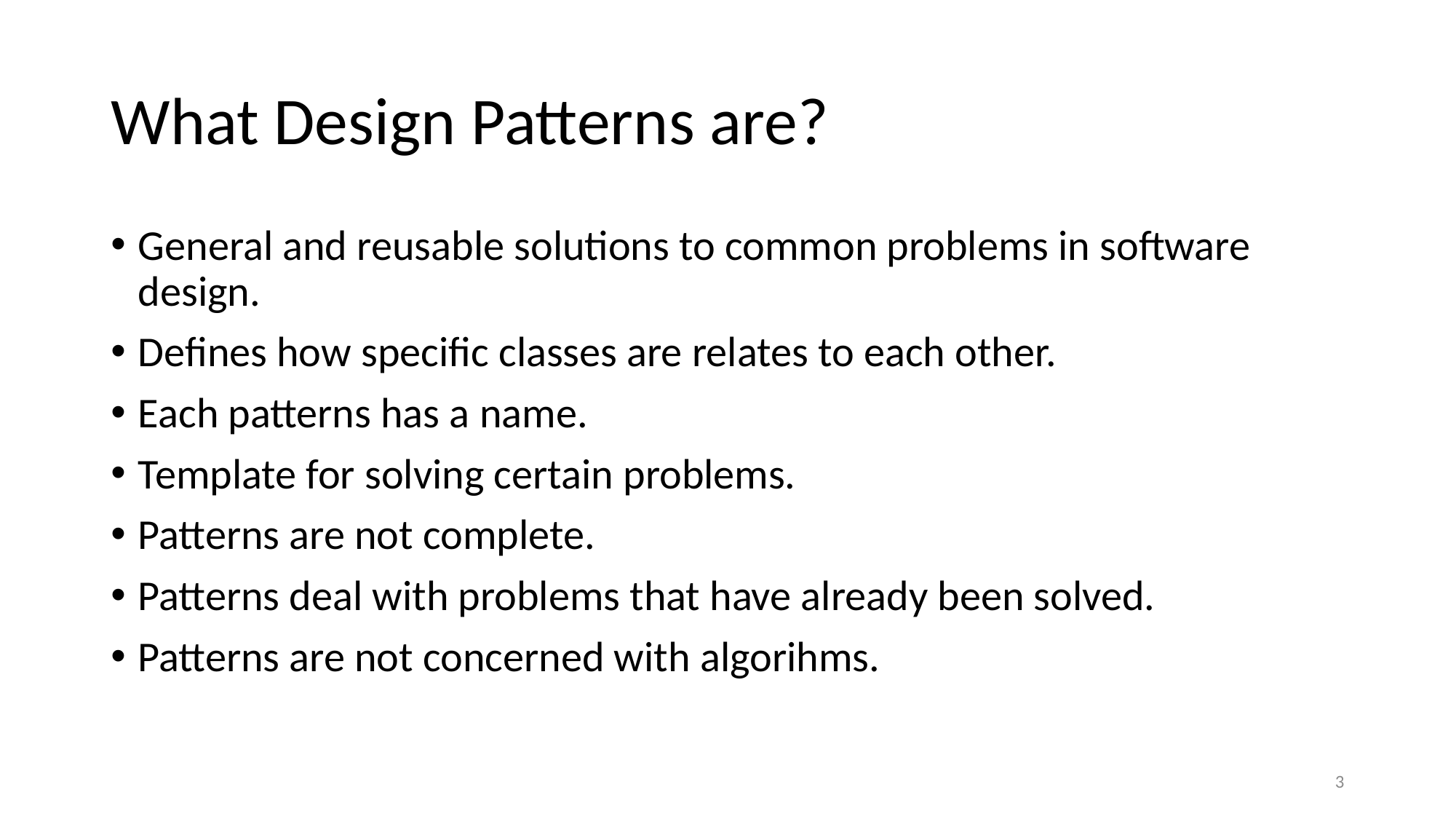

# What Design Patterns are?
General and reusable solutions to common problems in software design.
Defines how specific classes are relates to each other.
Each patterns has a name.
Template for solving certain problems.
Patterns are not complete.
Patterns deal with problems that have already been solved.
Patterns are not concerned with algorihms.
3